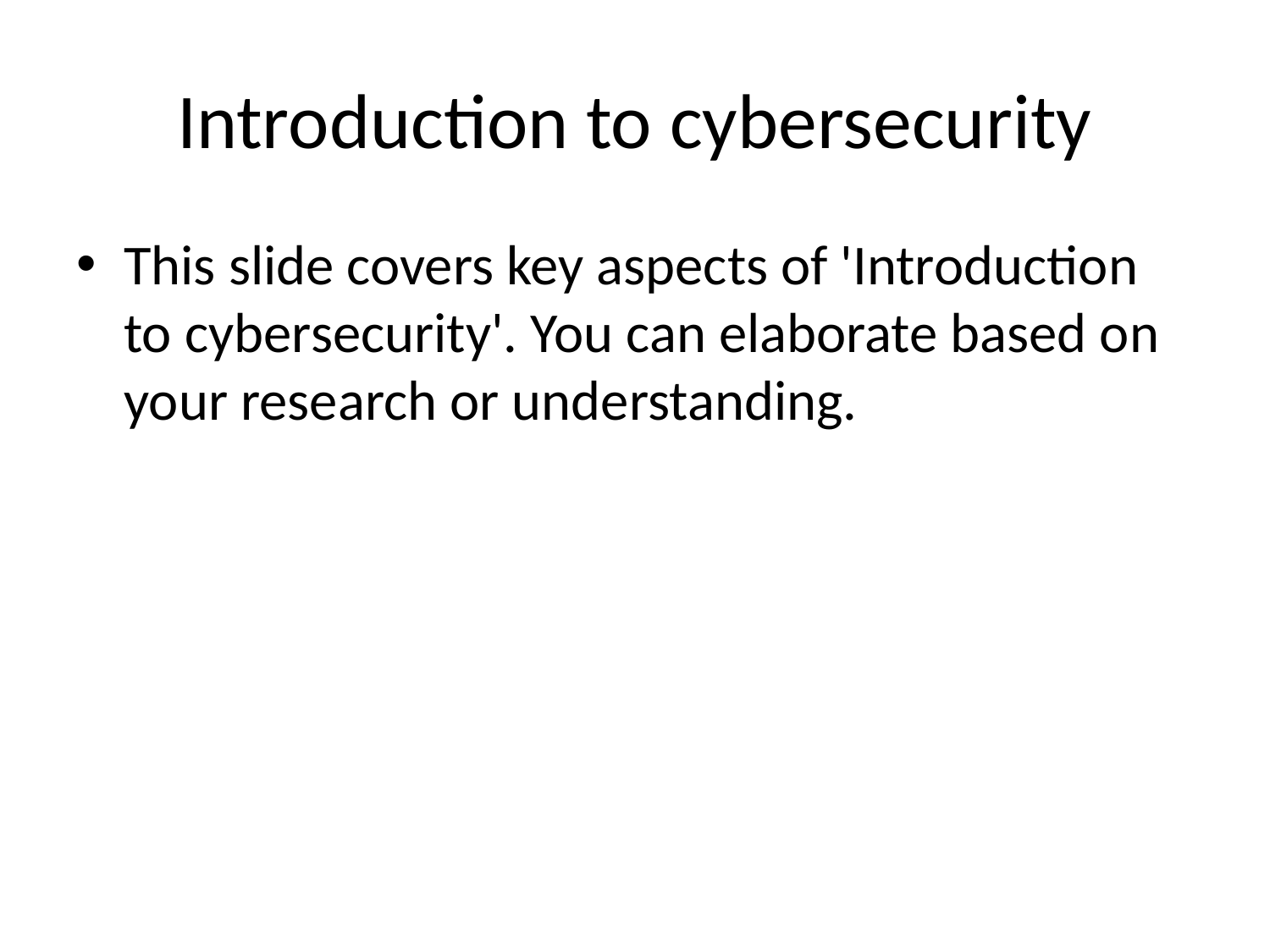

# Introduction to cybersecurity
This slide covers key aspects of 'Introduction to cybersecurity'. You can elaborate based on your research or understanding.